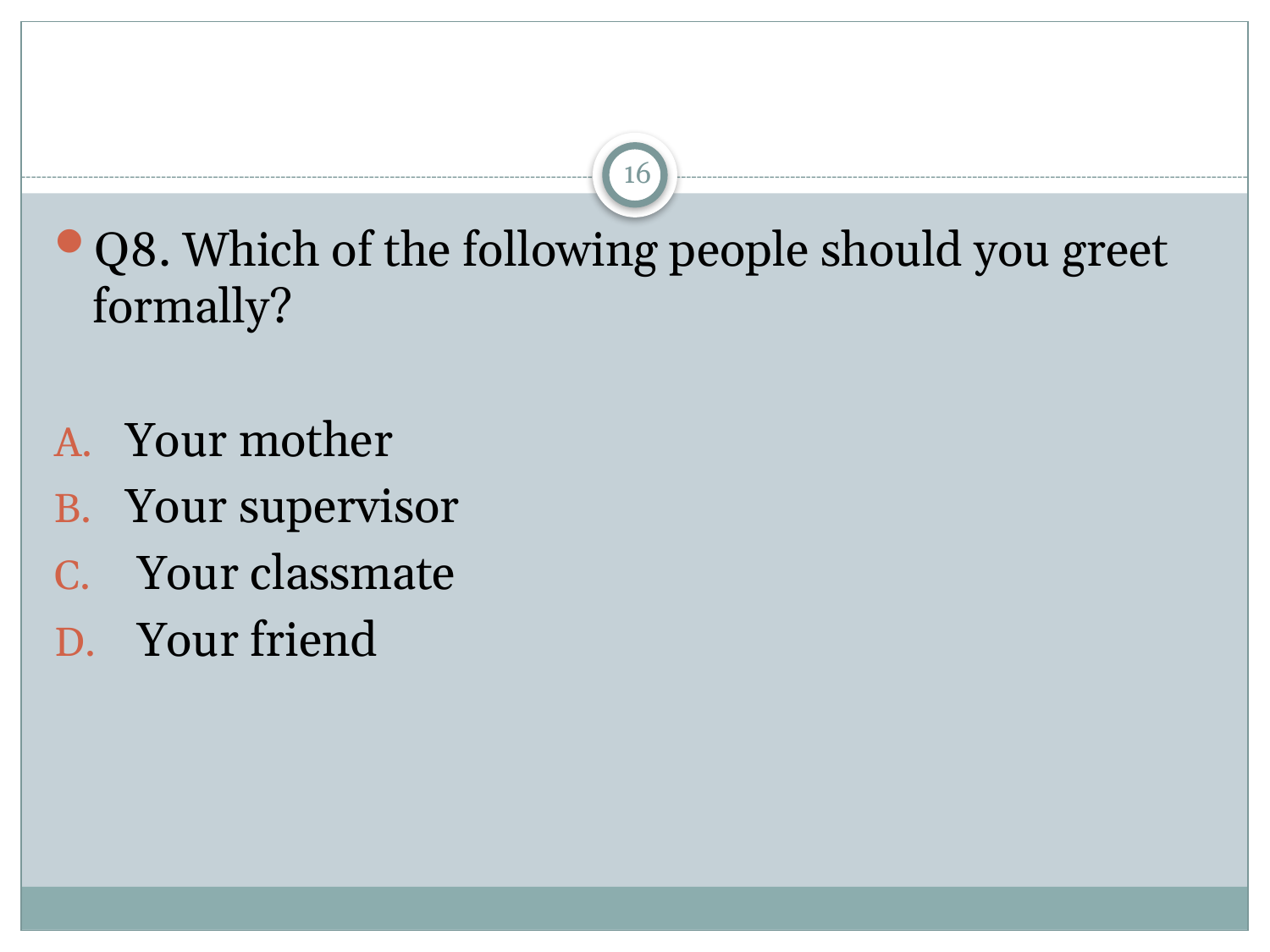

#
16
Q8. Which of the following people should you greet formally?

Your mother
Your supervisor
 Your classmate
 Your friend